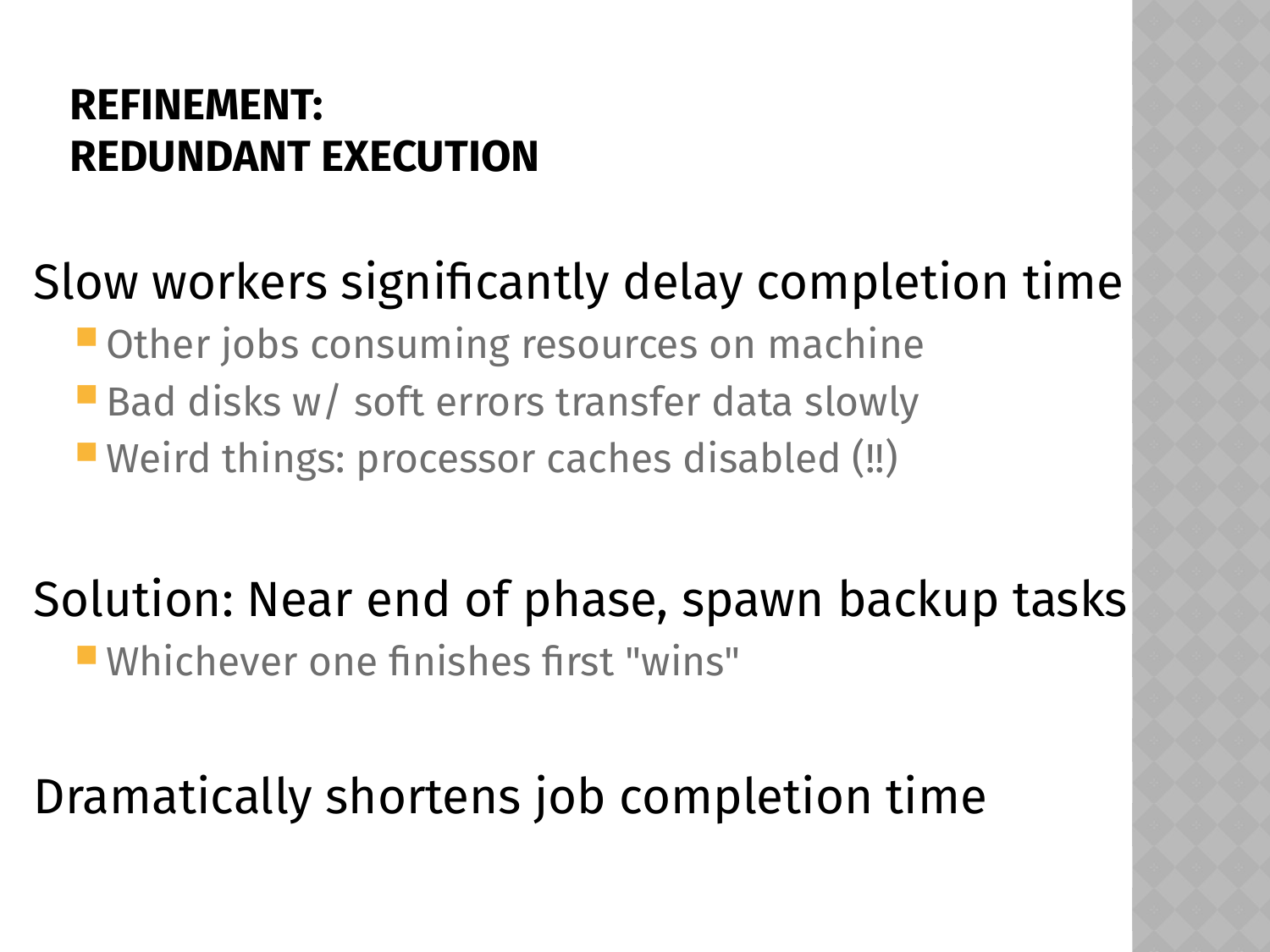

# Refinement: Redundant Execution
Slow workers significantly delay completion time
Other jobs consuming resources on machine
Bad disks w/ soft errors transfer data slowly
Weird things: processor caches disabled (!!)

Solution: Near end of phase, spawn backup tasks
Whichever one finishes first "wins"

Dramatically shortens job completion time